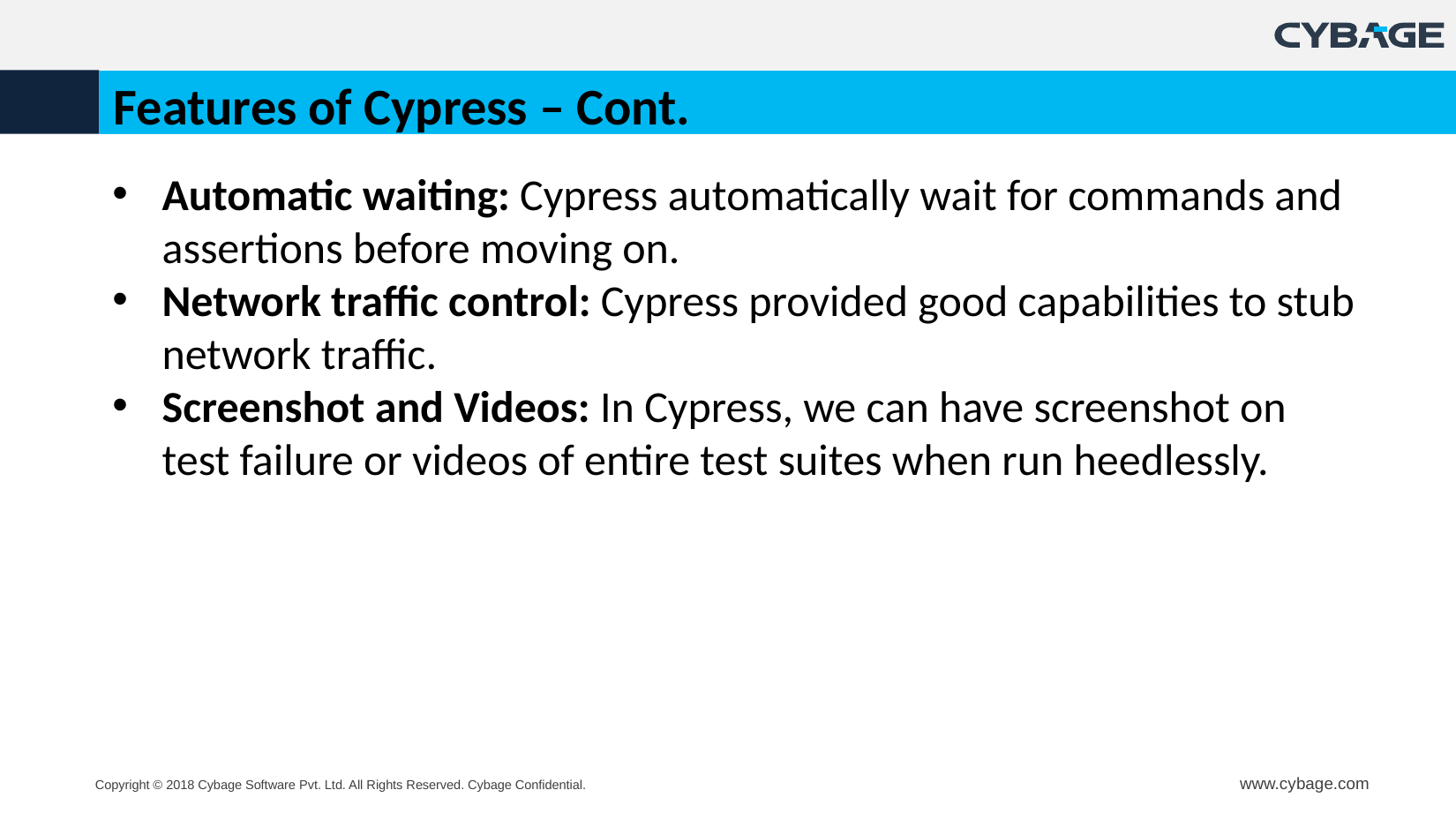

# Features of Cypress – Cont.
Automatic waiting: Cypress automatically wait for commands and assertions before moving on.
Network traffic control: Cypress provided good capabilities to stub network traffic.
Screenshot and Videos: In Cypress, we can have screenshot on test failure or videos of entire test suites when run heedlessly.